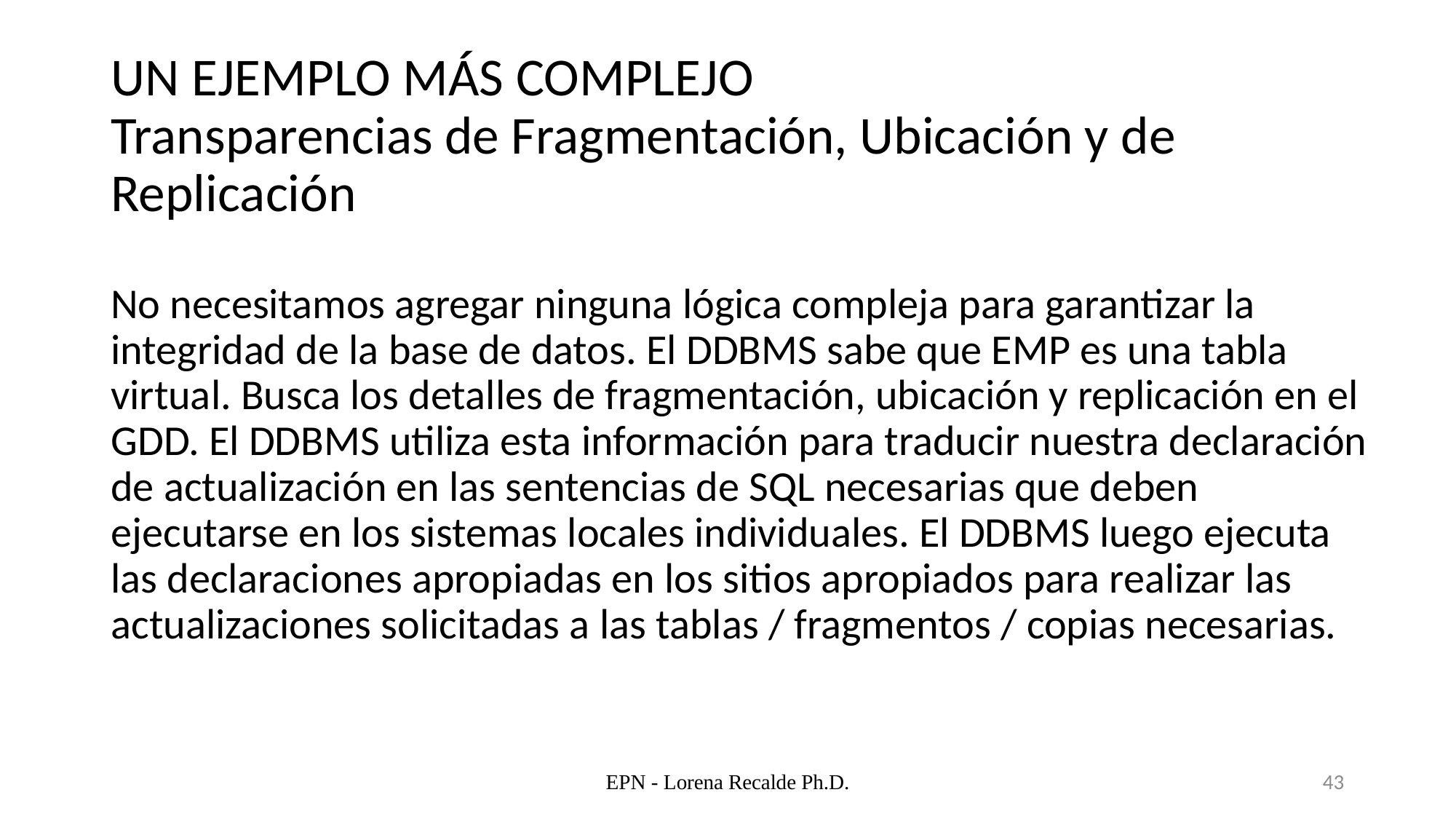

# UN EJEMPLO MÁS COMPLEJO Transparencias de Fragmentación, Ubicación y de Replicación
No necesitamos agregar ninguna lógica compleja para garantizar la integridad de la base de datos. El DDBMS sabe que EMP es una tabla virtual. Busca los detalles de fragmentación, ubicación y replicación en el GDD. El DDBMS utiliza esta información para traducir nuestra declaración de actualización en las sentencias de SQL necesarias que deben ejecutarse en los sistemas locales individuales. El DDBMS luego ejecuta las declaraciones apropiadas en los sitios apropiados para realizar las actualizaciones solicitadas a las tablas / fragmentos / copias necesarias.
EPN - Lorena Recalde Ph.D.
43